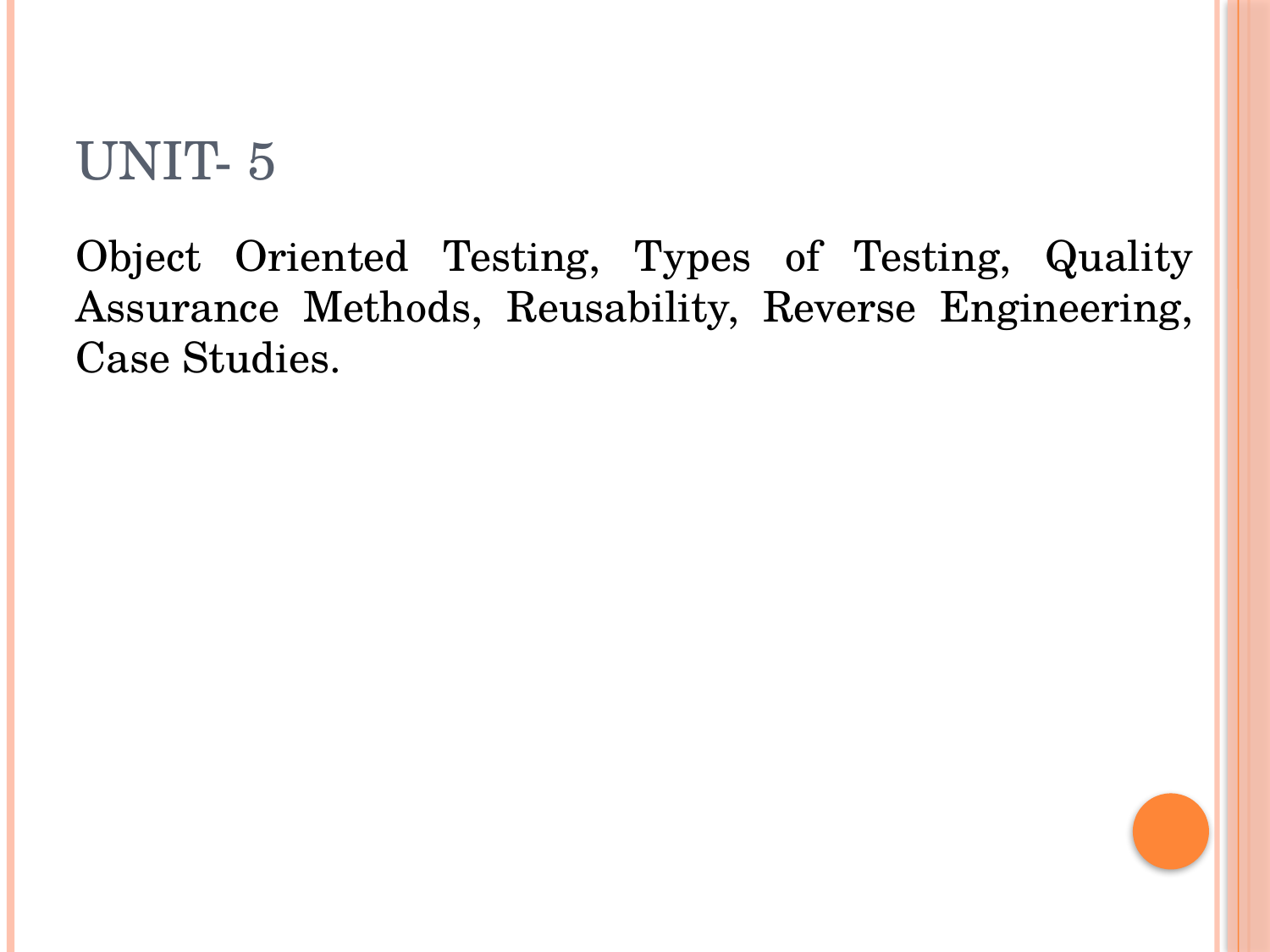

# UNIT- 5
Object Oriented Testing, Types of Testing, Quality Assurance Methods, Reusability, Reverse Engineering, Case Studies.